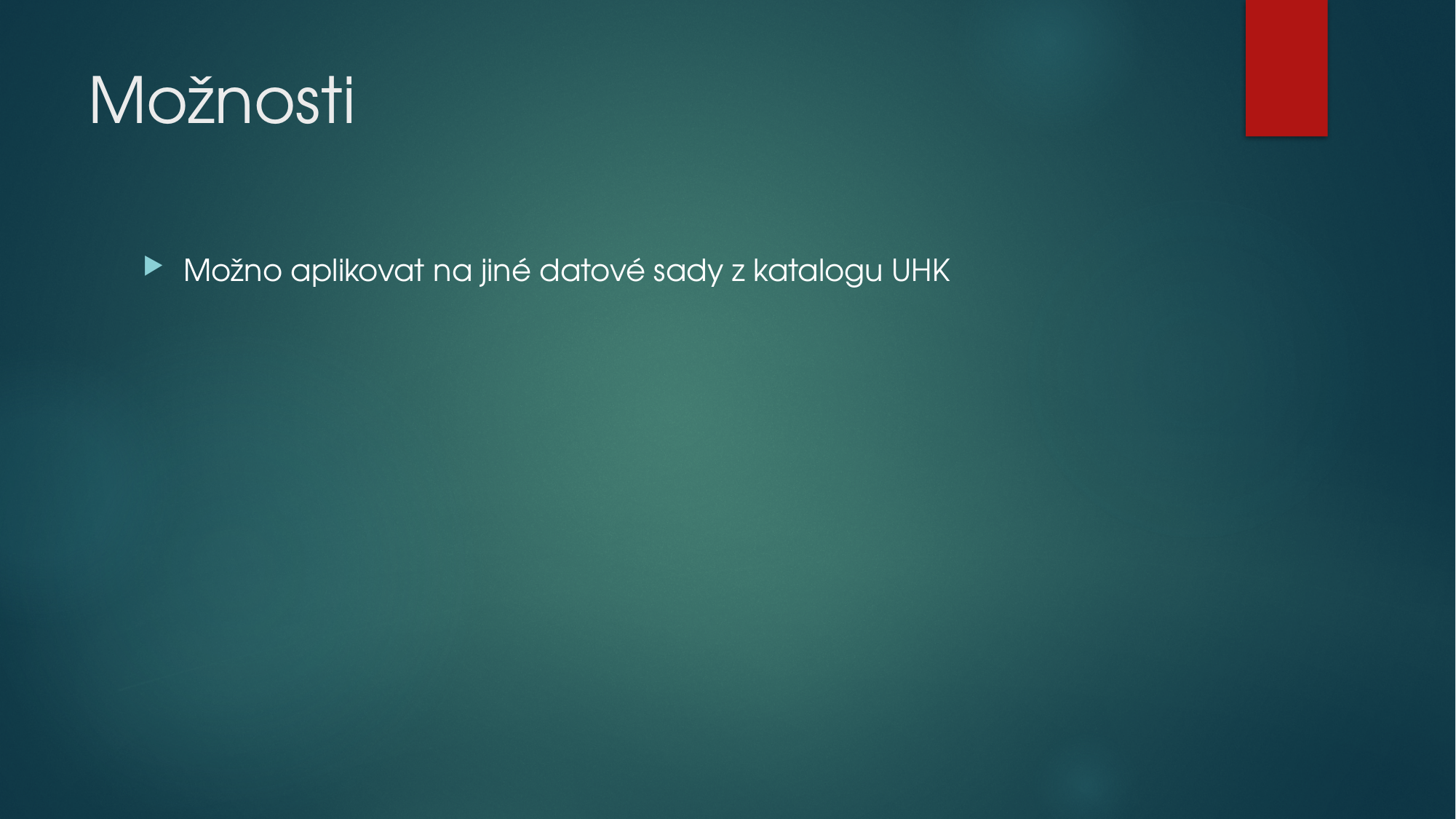

# Možnosti
Možno aplikovat na jiné datové sady z katalogu UHK